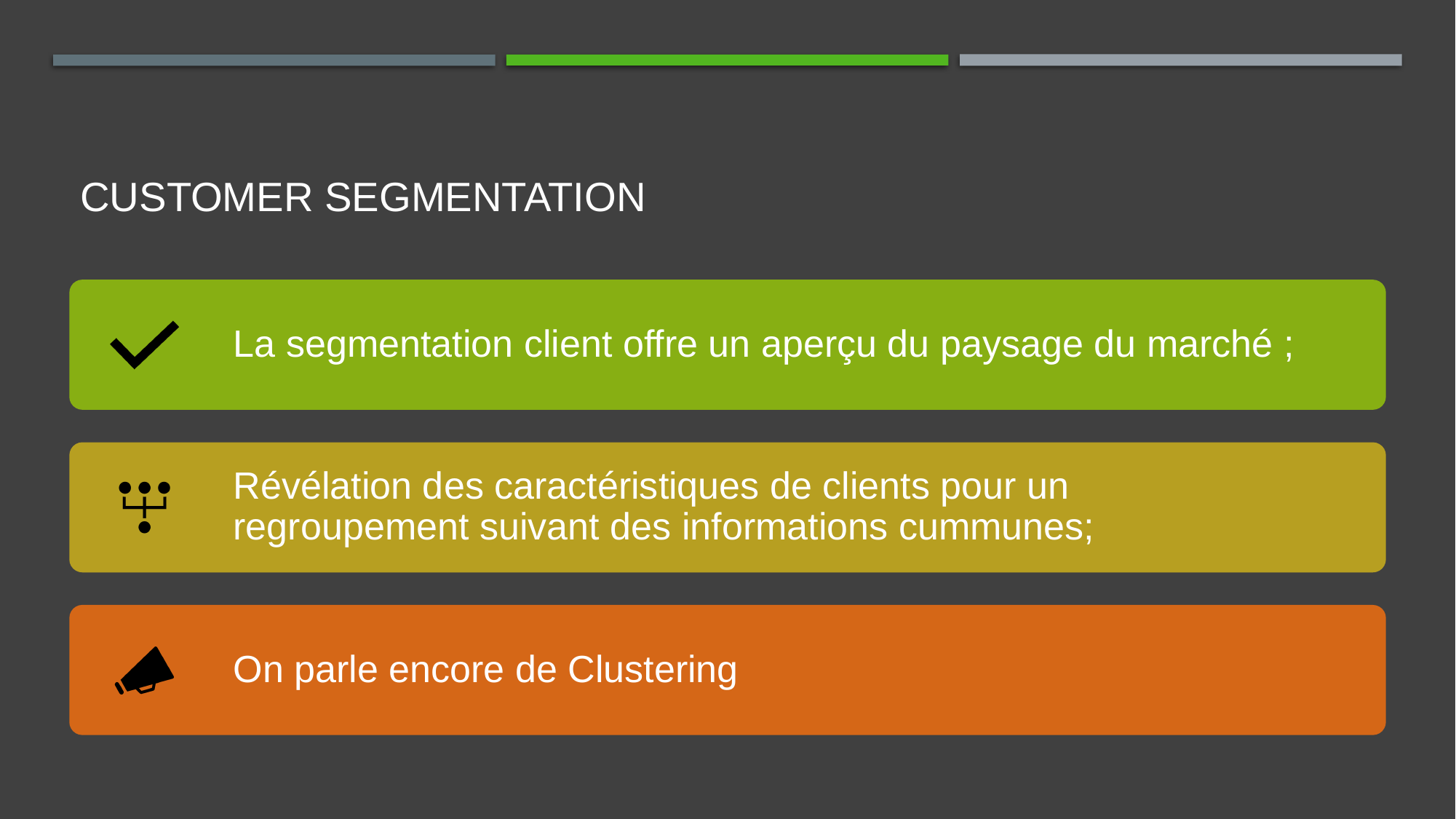

# Customer Segmentation
La segmentation client offre un aperçu du paysage du marché ;
Révélation des caractéristiques de clients pour un regroupement suivant des informations cummunes;
On parle encore de Clustering